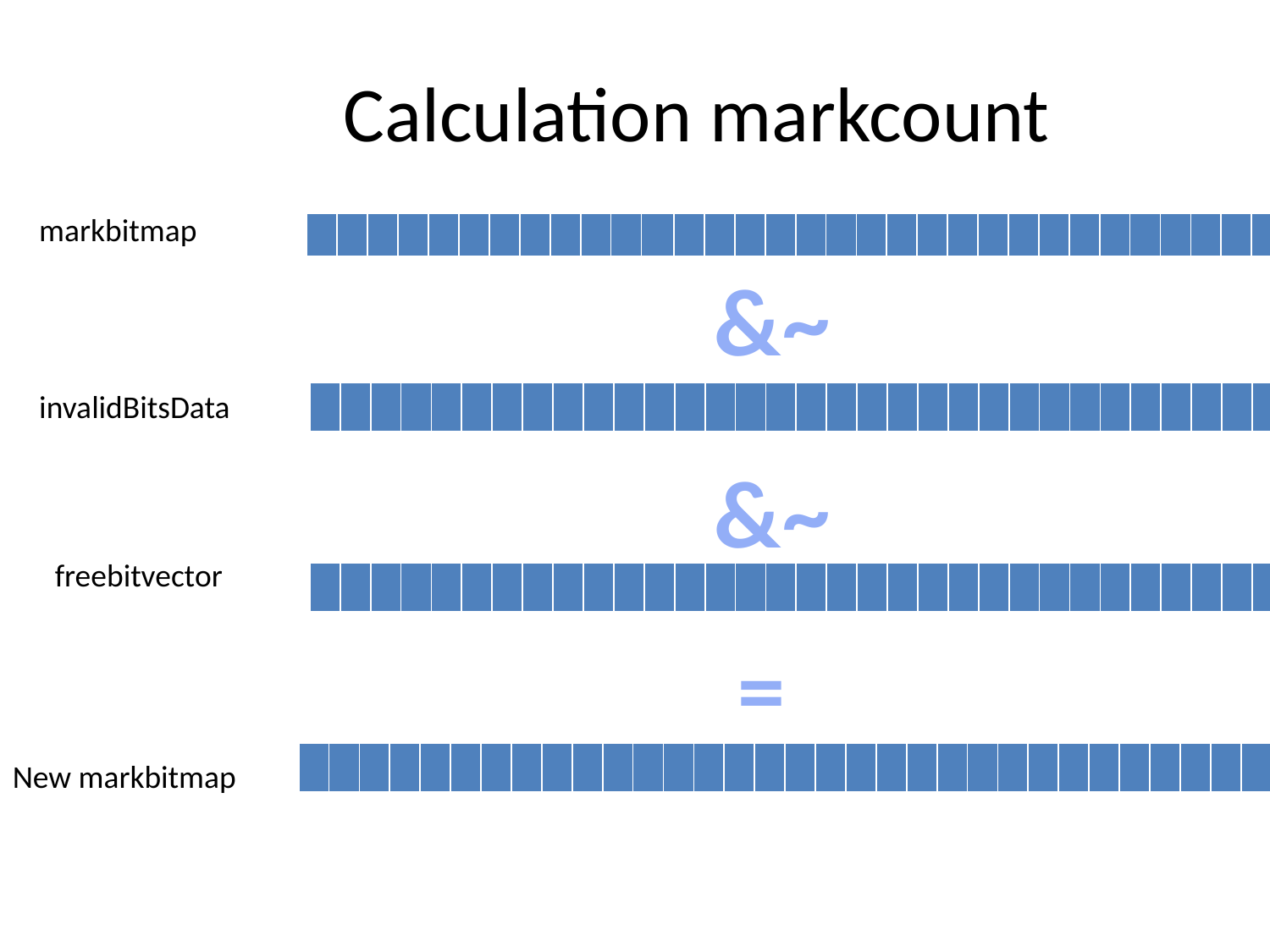

# Calculation markcount
markbitmap
|  |  |  |  |  |  |  |  |  |  |  |  |  |  |  |  |  |  |  |  |  |  |  |  |  |  |  |  |  |  |  |  |
| --- | --- | --- | --- | --- | --- | --- | --- | --- | --- | --- | --- | --- | --- | --- | --- | --- | --- | --- | --- | --- | --- | --- | --- | --- | --- | --- | --- | --- | --- | --- | --- |
&~
invalidBitsData
|  |  |  |  |  |  |  |  |  |  |  |  |  |  |  |  |  |  |  |  |  |  |  |  |  |  |  |  |  |  |  |  |
| --- | --- | --- | --- | --- | --- | --- | --- | --- | --- | --- | --- | --- | --- | --- | --- | --- | --- | --- | --- | --- | --- | --- | --- | --- | --- | --- | --- | --- | --- | --- | --- |
&~
freebitvector
|  |  |  |  |  |  |  |  |  |  |  |  |  |  |  |  |  |  |  |  |  |  |  |  |  |  |  |  |  |  |  |  |
| --- | --- | --- | --- | --- | --- | --- | --- | --- | --- | --- | --- | --- | --- | --- | --- | --- | --- | --- | --- | --- | --- | --- | --- | --- | --- | --- | --- | --- | --- | --- | --- |
=
|  |  |  |  |  |  |  |  |  |  |  |  |  |  |  |  |  |  |  |  |  |  |  |  |  |  |  |  |  |  |  |  |
| --- | --- | --- | --- | --- | --- | --- | --- | --- | --- | --- | --- | --- | --- | --- | --- | --- | --- | --- | --- | --- | --- | --- | --- | --- | --- | --- | --- | --- | --- | --- | --- |
New markbitmap